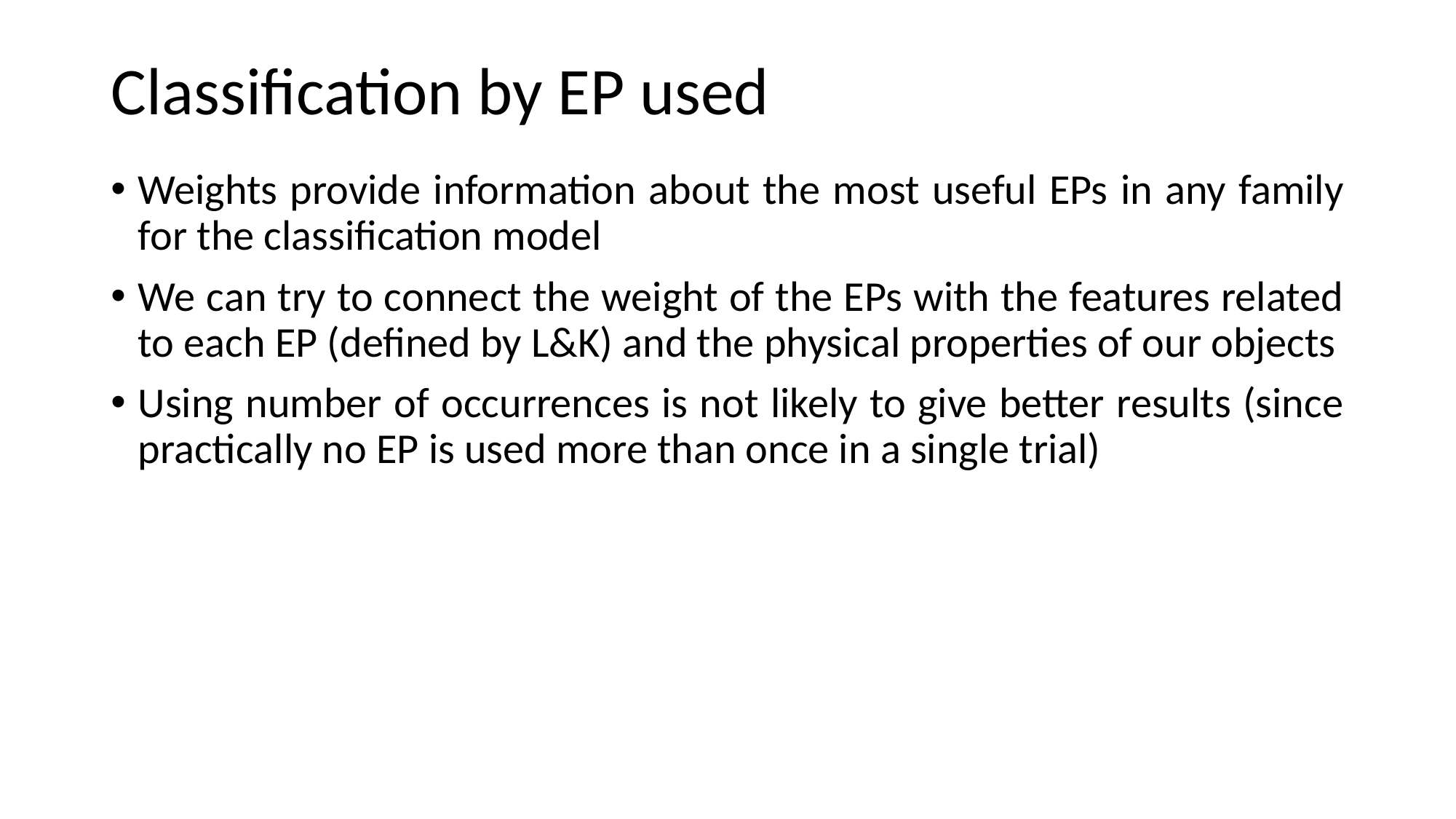

# Classification by EP used
Weights provide information about the most useful EPs in any family for the classification model
We can try to connect the weight of the EPs with the features related to each EP (defined by L&K) and the physical properties of our objects
Using number of occurrences is not likely to give better results (since practically no EP is used more than once in a single trial)